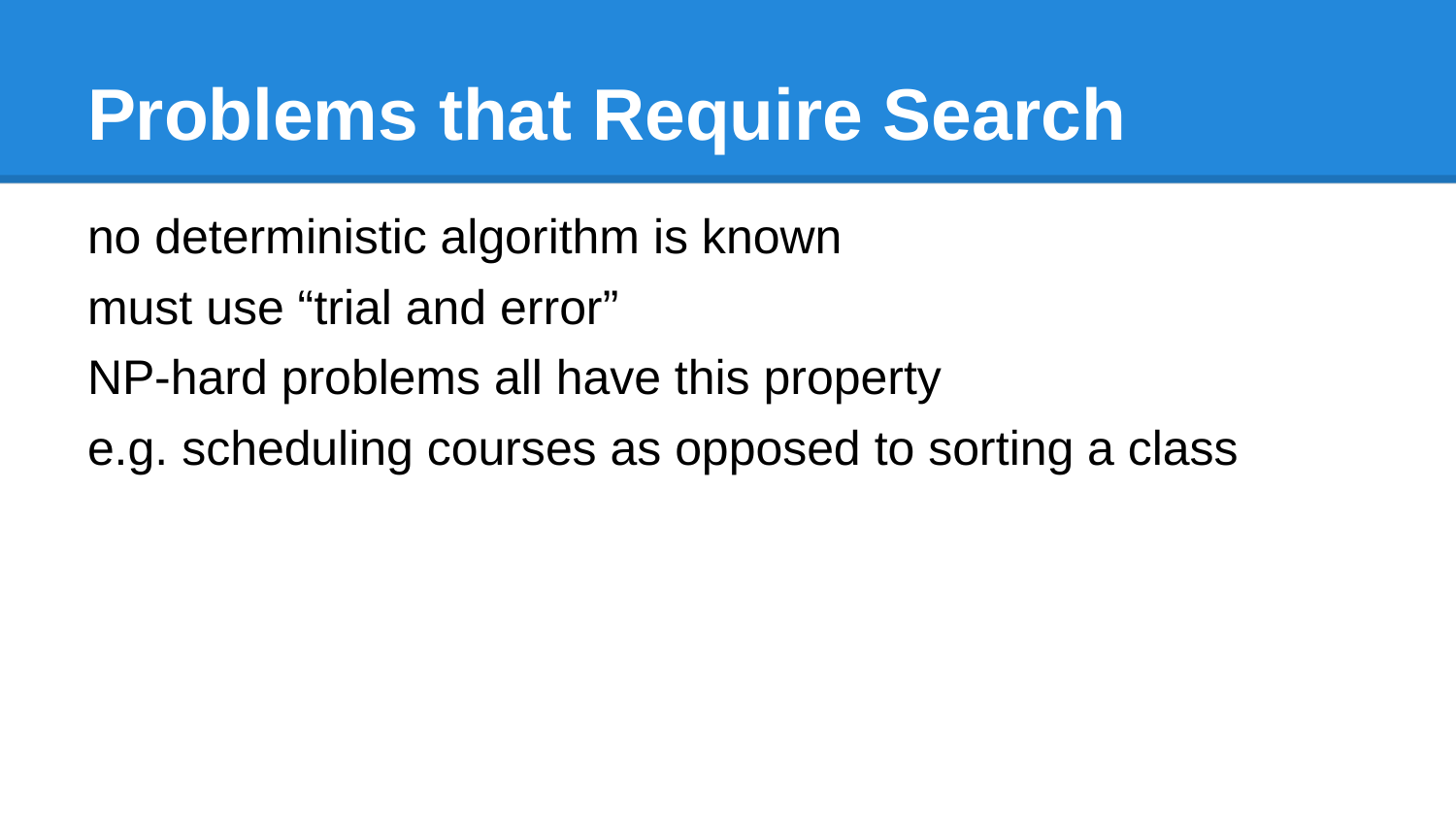

# Problems that Require Search
no deterministic algorithm is known
must use “trial and error”
NP-hard problems all have this property
e.g. scheduling courses as opposed to sorting a class